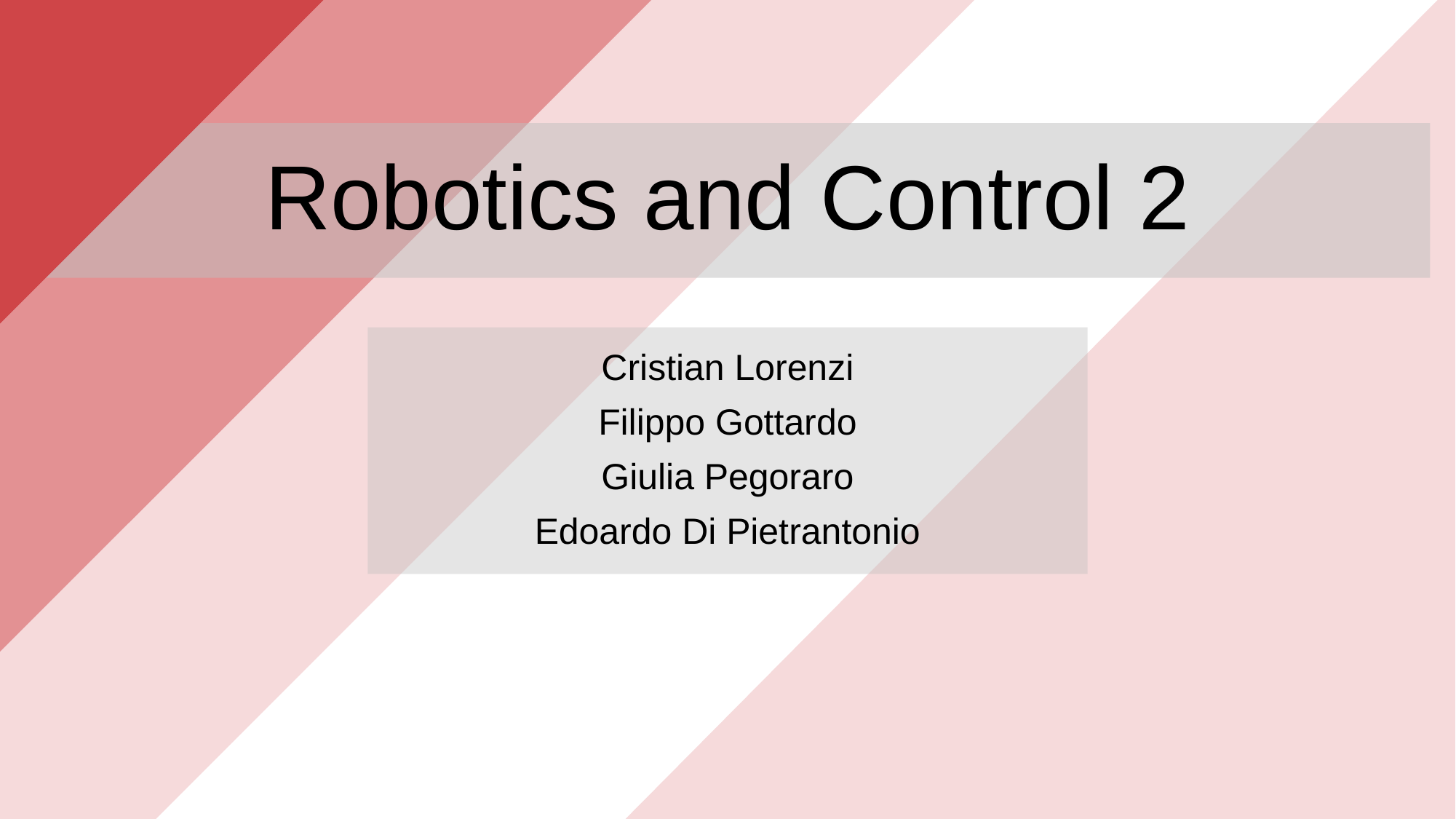

# Robotics and Control 2

Cristian Lorenzi
Filippo Gottardo
Giulia Pegoraro
Edoardo Di Pietrantonio